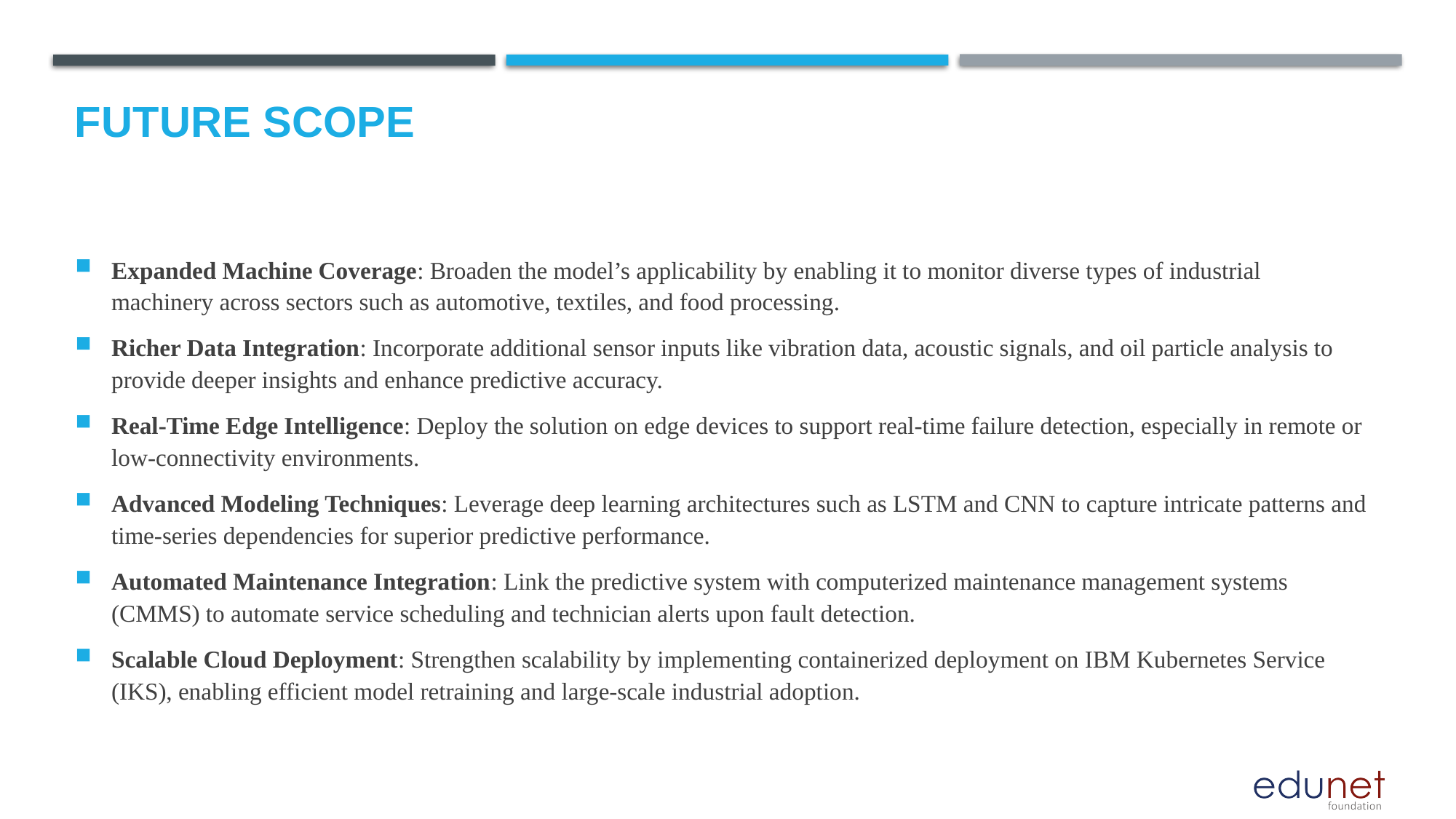

Future scope
Expanded Machine Coverage: Broaden the model’s applicability by enabling it to monitor diverse types of industrial machinery across sectors such as automotive, textiles, and food processing.
Richer Data Integration: Incorporate additional sensor inputs like vibration data, acoustic signals, and oil particle analysis to provide deeper insights and enhance predictive accuracy.
Real-Time Edge Intelligence: Deploy the solution on edge devices to support real-time failure detection, especially in remote or low-connectivity environments.
Advanced Modeling Techniques: Leverage deep learning architectures such as LSTM and CNN to capture intricate patterns and time-series dependencies for superior predictive performance.
Automated Maintenance Integration: Link the predictive system with computerized maintenance management systems (CMMS) to automate service scheduling and technician alerts upon fault detection.
Scalable Cloud Deployment: Strengthen scalability by implementing containerized deployment on IBM Kubernetes Service (IKS), enabling efficient model retraining and large-scale industrial adoption.